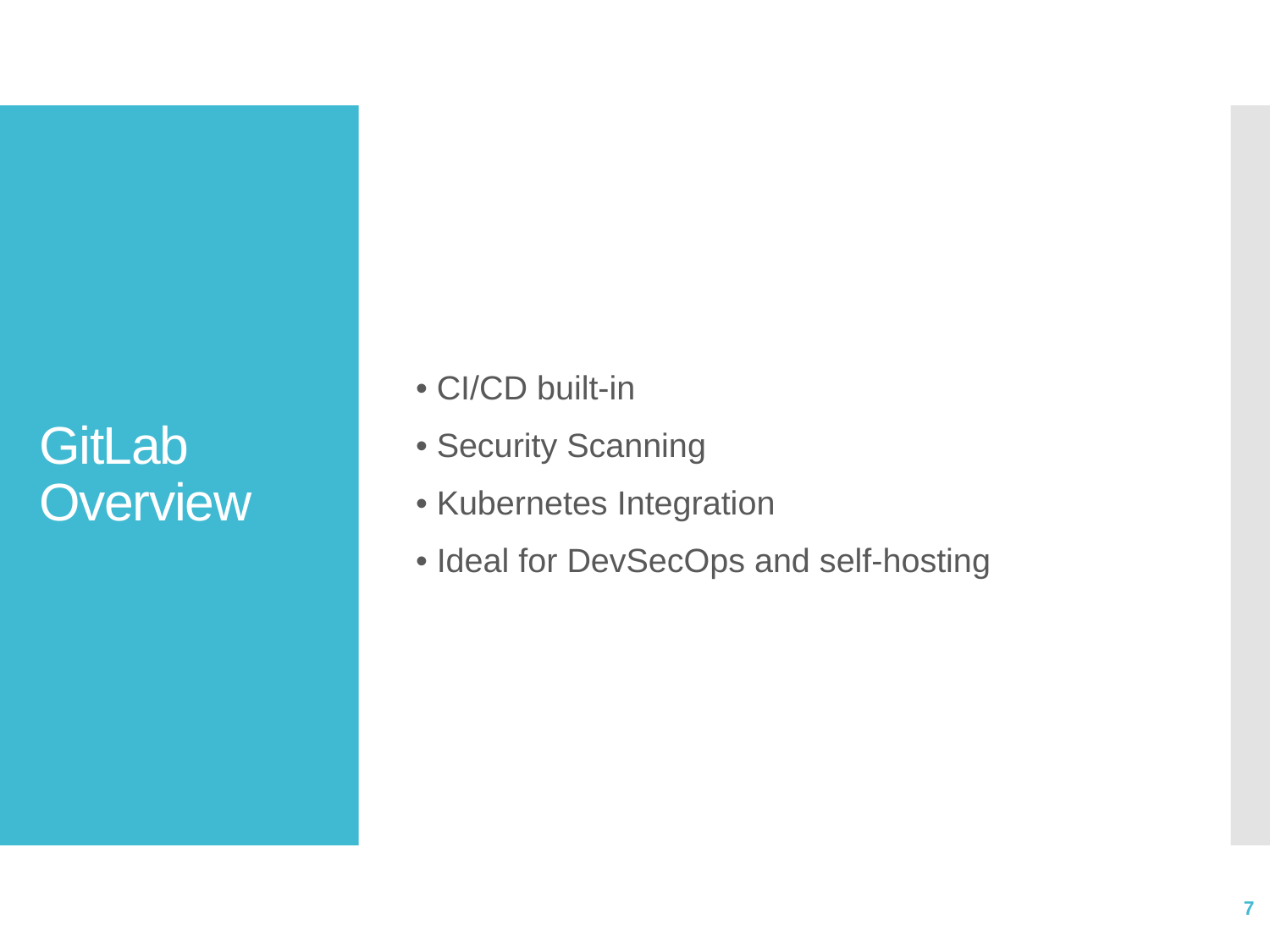

• CI/CD built-in
• Security Scanning
• Kubernetes Integration
• Ideal for DevSecOps and self-hosting
# GitLab Overview
7